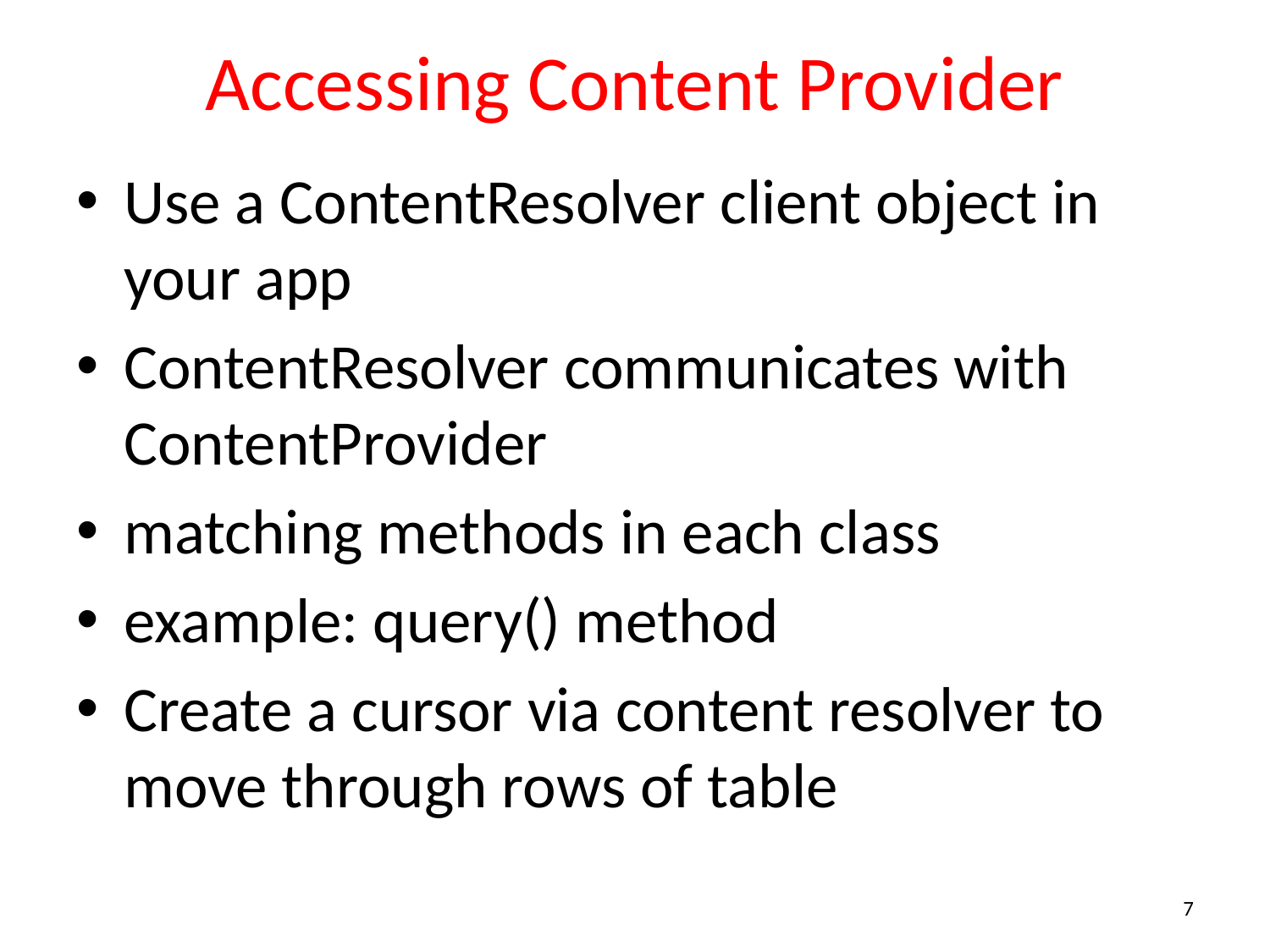

# Accessing Content Provider
Use a ContentResolver client object in your app
ContentResolver communicates with ContentProvider
matching methods in each class
example: query() method
Create a cursor via content resolver to move through rows of table

7